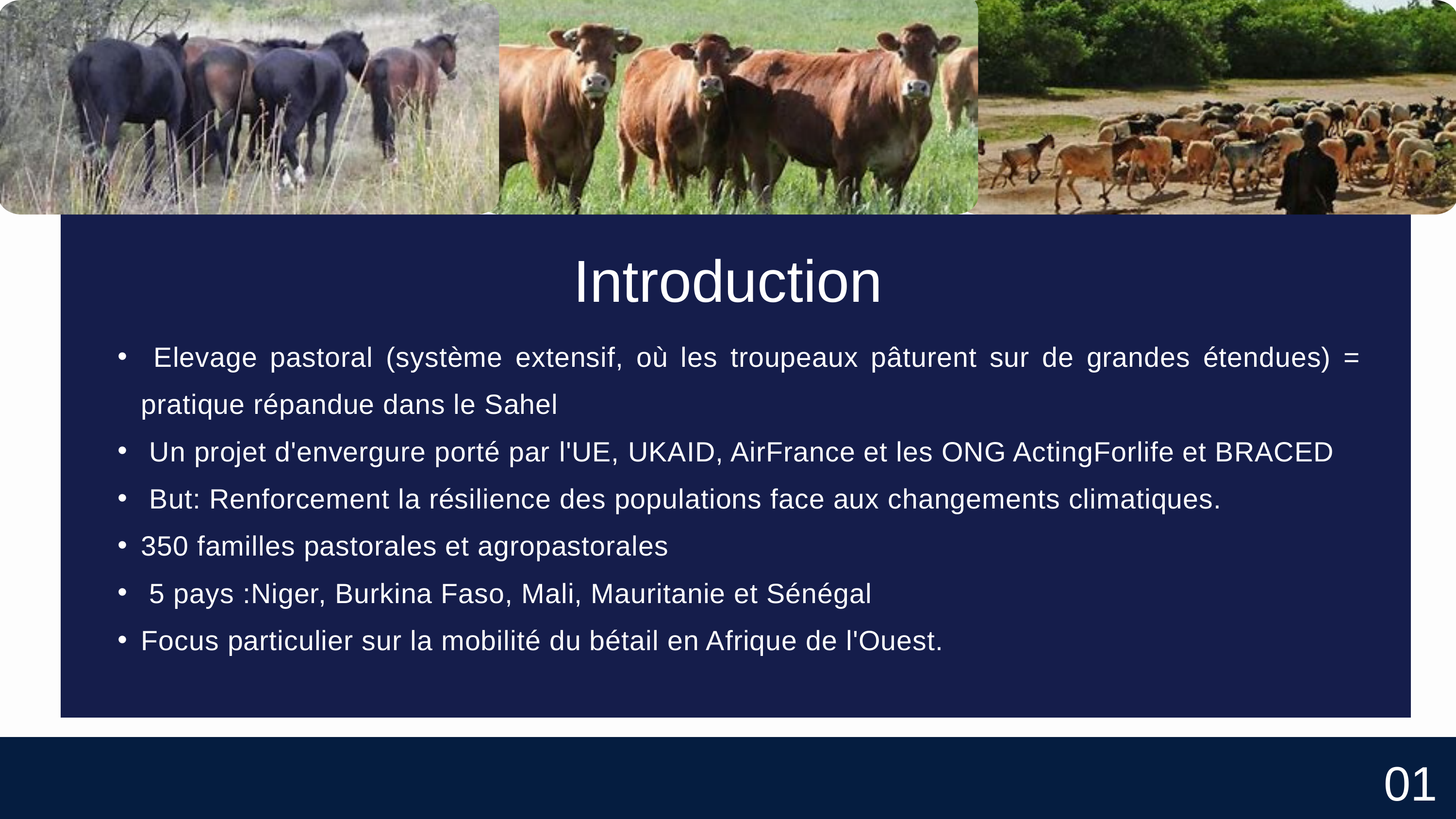

Introduction
 Elevage pastoral (système extensif, où les troupeaux pâturent sur de grandes étendues) = pratique répandue dans le Sahel
 Un projet d'envergure porté par l'UE, UKAID, AirFrance et les ONG ActingForlife et BRACED
 But: Renforcement la résilience des populations face aux changements climatiques.
350 familles pastorales et agropastorales
 5 pays :Niger, Burkina Faso, Mali, Mauritanie et Sénégal
Focus particulier sur la mobilité du bétail en Afrique de l'Ouest.

01